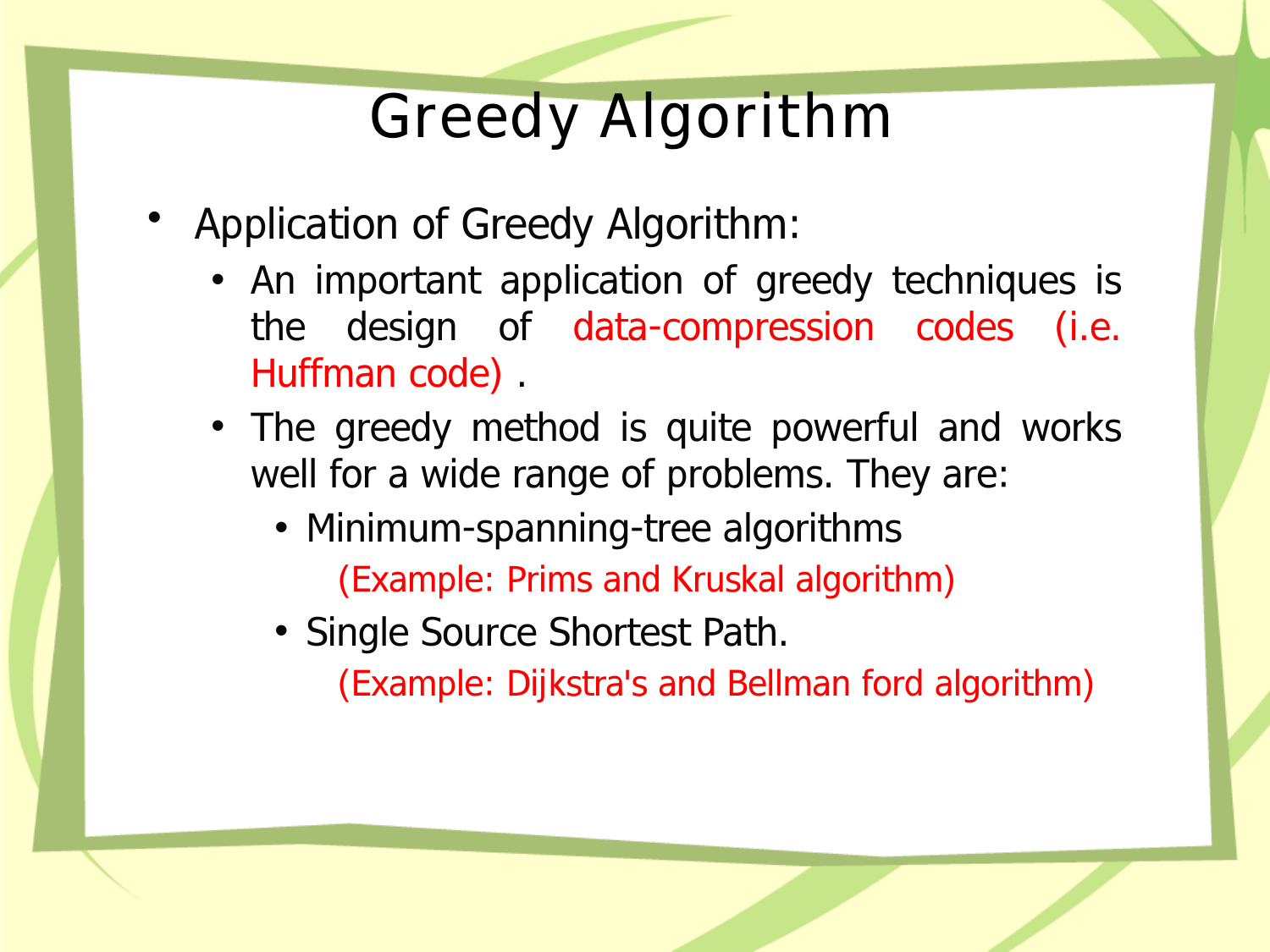

# Greedy Algorithm
Application of Greedy Algorithm:
An important application of greedy techniques is the design of data-compression codes (i.e. Huffman code) .
The greedy method is quite powerful and works well for a wide range of problems. They are:
Minimum-spanning-tree algorithms
(Example: Prims and Kruskal algorithm)
Single Source Shortest Path.
(Example: Dijkstra's and Bellman ford algorithm)